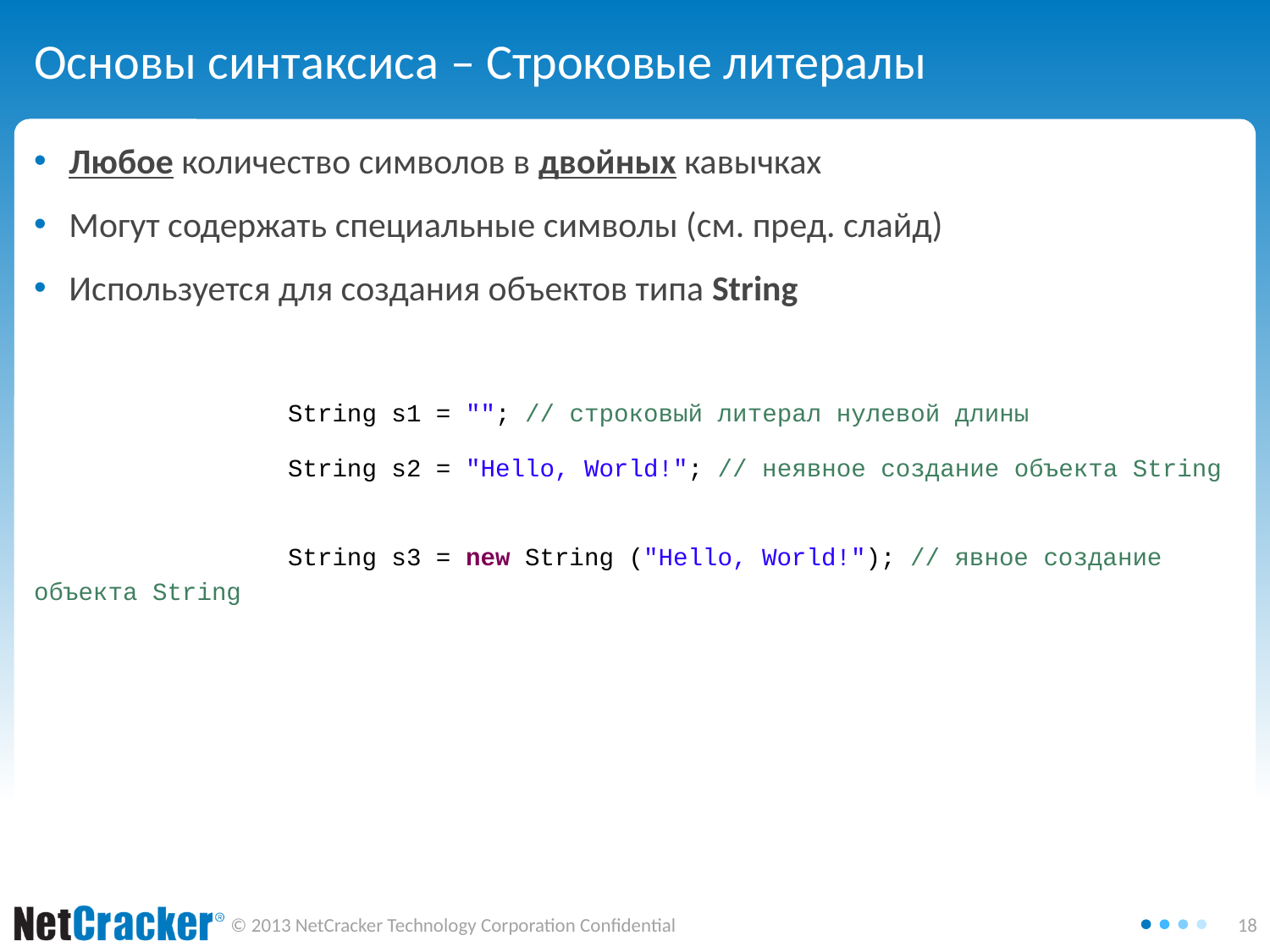

# Основы синтаксиса – Строковые литералы
Любое количество символов в двойных кавычках
Могут содержать специальные символы (см. пред. слайд)
Используется для создания объектов типа String

		String s1 = ""; // строковый литерал нулевой длины
		String s2 = "Hello, World!"; // неявное создание объекта String
		String s3 = new String ("Hello, World!"); // явное создание объекта String